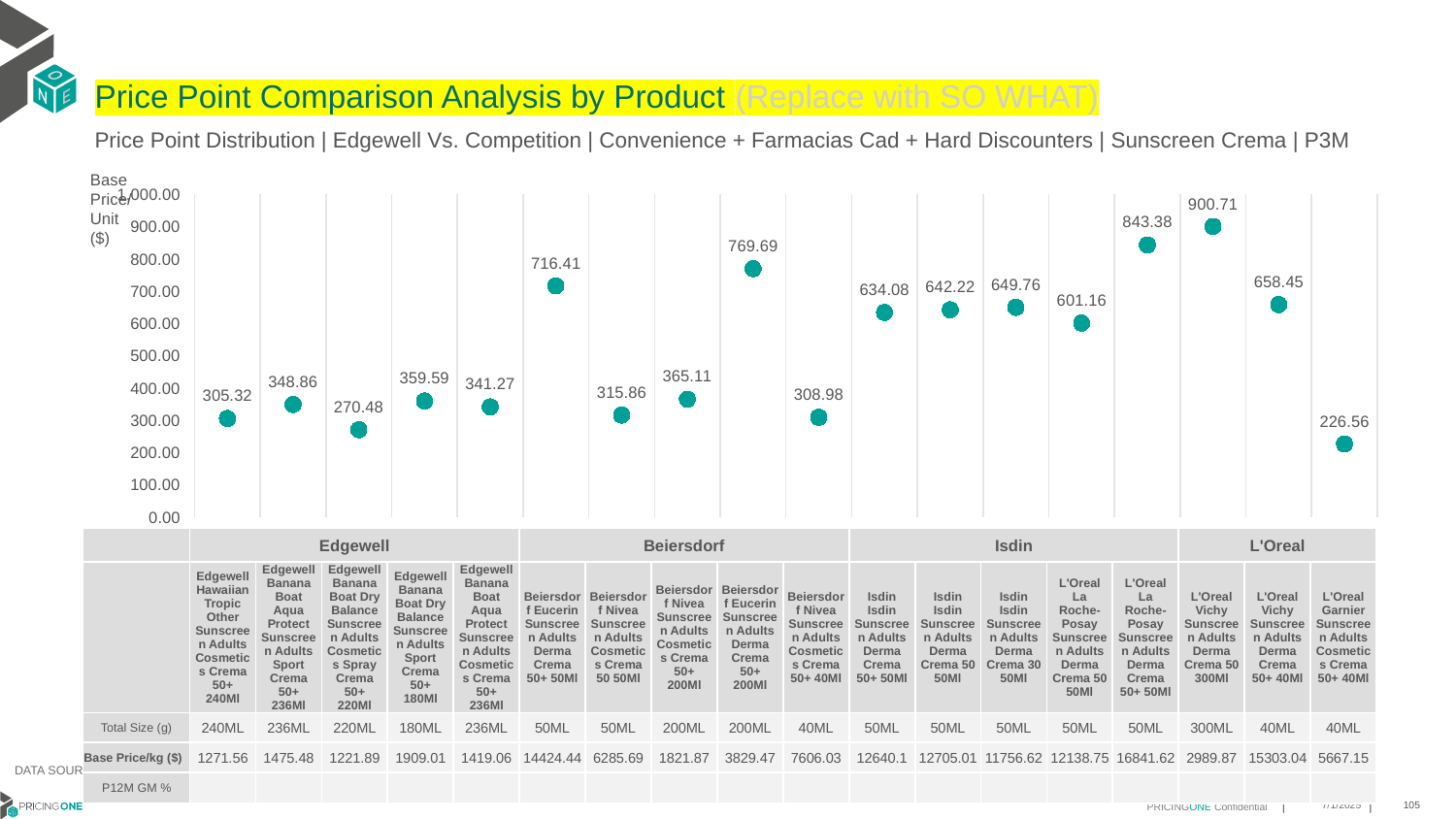

# Price Point Comparison Analysis by Product (Replace with SO WHAT)
Price Point Distribution | Edgewell Vs. Competition | Convenience + Farmacias Cad + Hard Discounters | Sunscreen Crema | P3M
Base Price/Unit ($)

### Chart

| Category | Base Price/Unit |
|---|---|
| Edgewell Hawaiian Tropic Other Sunscreen Adults Cosmetics Crema 50+ 240Ml | 305.32 |
| Edgewell Banana Boat Aqua Protect Sunscreen Adults Sport Crema 50+ 236Ml | 348.86 |
| Edgewell Banana Boat Dry Balance Sunscreen Adults Cosmetics Spray Crema 50+ 220Ml | 270.48 |
| Edgewell Banana Boat Dry Balance Sunscreen Adults Sport Crema 50+ 180Ml | 359.59 |
| Edgewell Banana Boat Aqua Protect Sunscreen Adults Cosmetics Crema 50+ 236Ml | 341.27 |
| Beiersdorf Eucerin Sunscreen Adults Derma Crema 50+ 50Ml | 716.41 |
| Beiersdorf Nivea Sunscreen Adults Cosmetics Crema 50 50Ml | 315.86 |
| Beiersdorf Nivea Sunscreen Adults Cosmetics Crema 50+ 200Ml | 365.11 |
| Beiersdorf Eucerin Sunscreen Adults Derma Crema 50+ 200Ml | 769.69 |
| Beiersdorf Nivea Sunscreen Adults Cosmetics Crema 50+ 40Ml | 308.98 |
| Isdin Isdin Sunscreen Adults Derma Crema 50+ 50Ml | 634.08 |
| Isdin Isdin Sunscreen Adults Derma Crema 50 50Ml | 642.22 |
| Isdin Isdin Sunscreen Adults Derma Crema 30 50Ml | 649.76 |
| L'Oreal La Roche-Posay Sunscreen Adults Derma Crema 50 50Ml | 601.16 |
| L'Oreal La Roche-Posay Sunscreen Adults Derma Crema 50+ 50Ml | 843.38 |
| L'Oreal Vichy Sunscreen Adults Derma Crema 50 300Ml | 900.71 |
| L'Oreal Vichy Sunscreen Adults Derma Crema 50+ 40Ml | 658.45 |
| L'Oreal Garnier Sunscreen Adults Cosmetics Crema 50+ 40Ml | 226.56 |
|  | Edgewell | Edgewell | Edgewell | Edgewell | Edgewell | Beiersdorf | Beiersdorf | Beiersdorf | Beiersdorf | Beiersdorf | Isdin | Isdin | Isdin | L'Oreal | L'Oreal | L'Oreal | L'Oreal | L'Oreal |
| --- | --- | --- | --- | --- | --- | --- | --- | --- | --- | --- | --- | --- | --- | --- | --- | --- | --- | --- |
|  | Edgewell Hawaiian Tropic Other Sunscreen Adults Cosmetics Crema 50+ 240Ml | Edgewell Banana Boat Aqua Protect Sunscreen Adults Sport Crema 50+ 236Ml | Edgewell Banana Boat Dry Balance Sunscreen Adults Cosmetics Spray Crema 50+ 220Ml | Edgewell Banana Boat Dry Balance Sunscreen Adults Sport Crema 50+ 180Ml | Edgewell Banana Boat Aqua Protect Sunscreen Adults Cosmetics Crema 50+ 236Ml | Beiersdorf Eucerin Sunscreen Adults Derma Crema 50+ 50Ml | Beiersdorf Nivea Sunscreen Adults Cosmetics Crema 50 50Ml | Beiersdorf Nivea Sunscreen Adults Cosmetics Crema 50+ 200Ml | Beiersdorf Eucerin Sunscreen Adults Derma Crema 50+ 200Ml | Beiersdorf Nivea Sunscreen Adults Cosmetics Crema 50+ 40Ml | Isdin Isdin Sunscreen Adults Derma Crema 50+ 50Ml | Isdin Isdin Sunscreen Adults Derma Crema 50 50Ml | Isdin Isdin Sunscreen Adults Derma Crema 30 50Ml | L'Oreal La Roche-Posay Sunscreen Adults Derma Crema 50 50Ml | L'Oreal La Roche-Posay Sunscreen Adults Derma Crema 50+ 50Ml | L'Oreal Vichy Sunscreen Adults Derma Crema 50 300Ml | L'Oreal Vichy Sunscreen Adults Derma Crema 50+ 40Ml | L'Oreal Garnier Sunscreen Adults Cosmetics Crema 50+ 40Ml |
| Total Size (g) | 240ML | 236ML | 220ML | 180ML | 236ML | 50ML | 50ML | 200ML | 200ML | 40ML | 50ML | 50ML | 50ML | 50ML | 50ML | 300ML | 40ML | 40ML |
| Base Price/kg ($) | 1271.56 | 1475.48 | 1221.89 | 1909.01 | 1419.06 | 14424.44 | 6285.69 | 1821.87 | 3829.47 | 7606.03 | 12640.1 | 12705.01 | 11756.62 | 12138.75 | 16841.62 | 2989.87 | 15303.04 | 5667.15 |
| P12M GM % |  |  |  |  |  |  |  |  |  |  |  |  |  |  |  |  |  |  |
DATA SOURCE: Trade Panel/Retailer Data | April  2025

7/1/2025
105